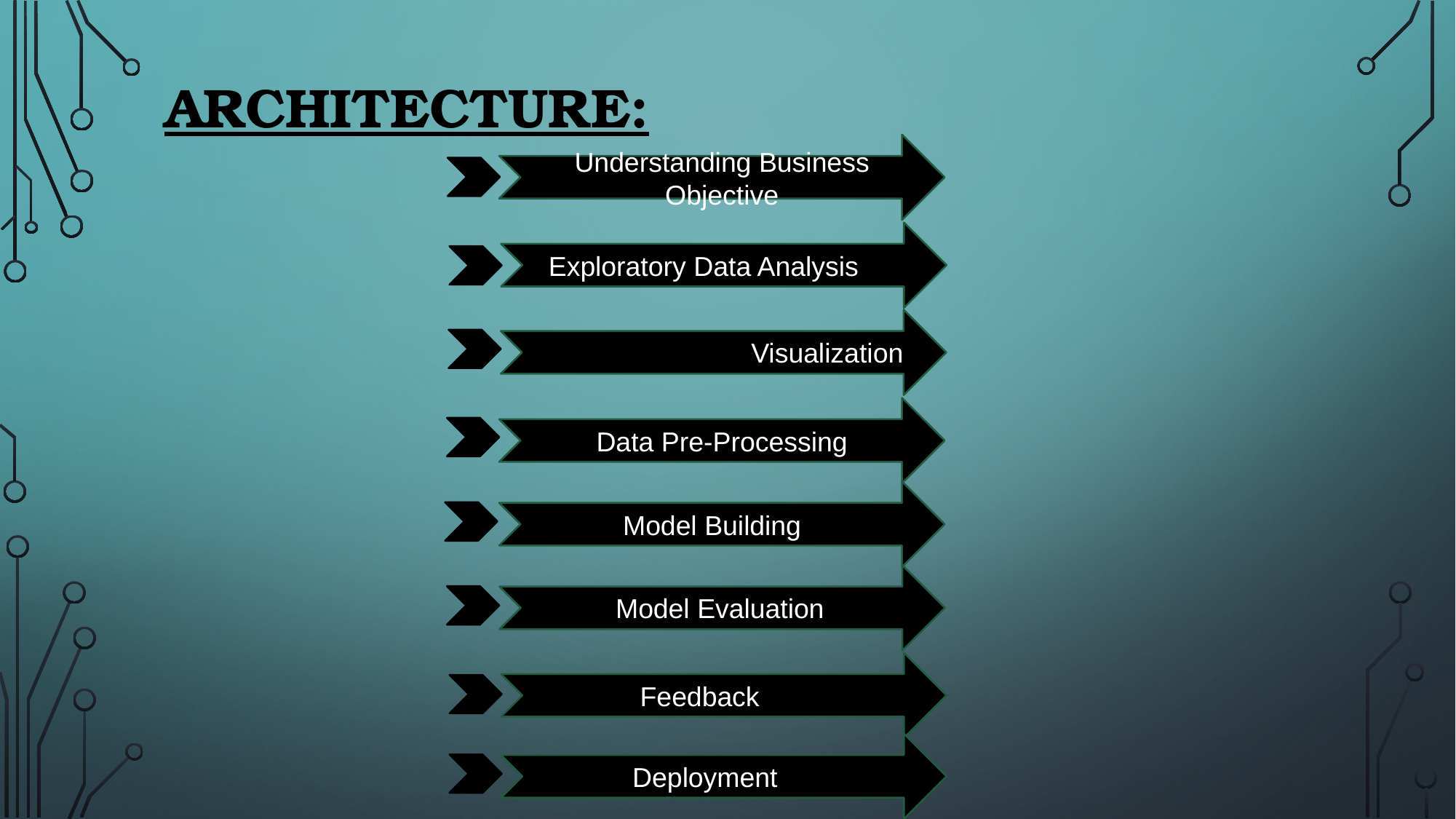

# Architecture:
Understanding Business Objective

  Exploratory Data Analysis

		Visualization

Data Pre-Processing

            Model Building

           Model Evaluation

              Feedback

             Deployment